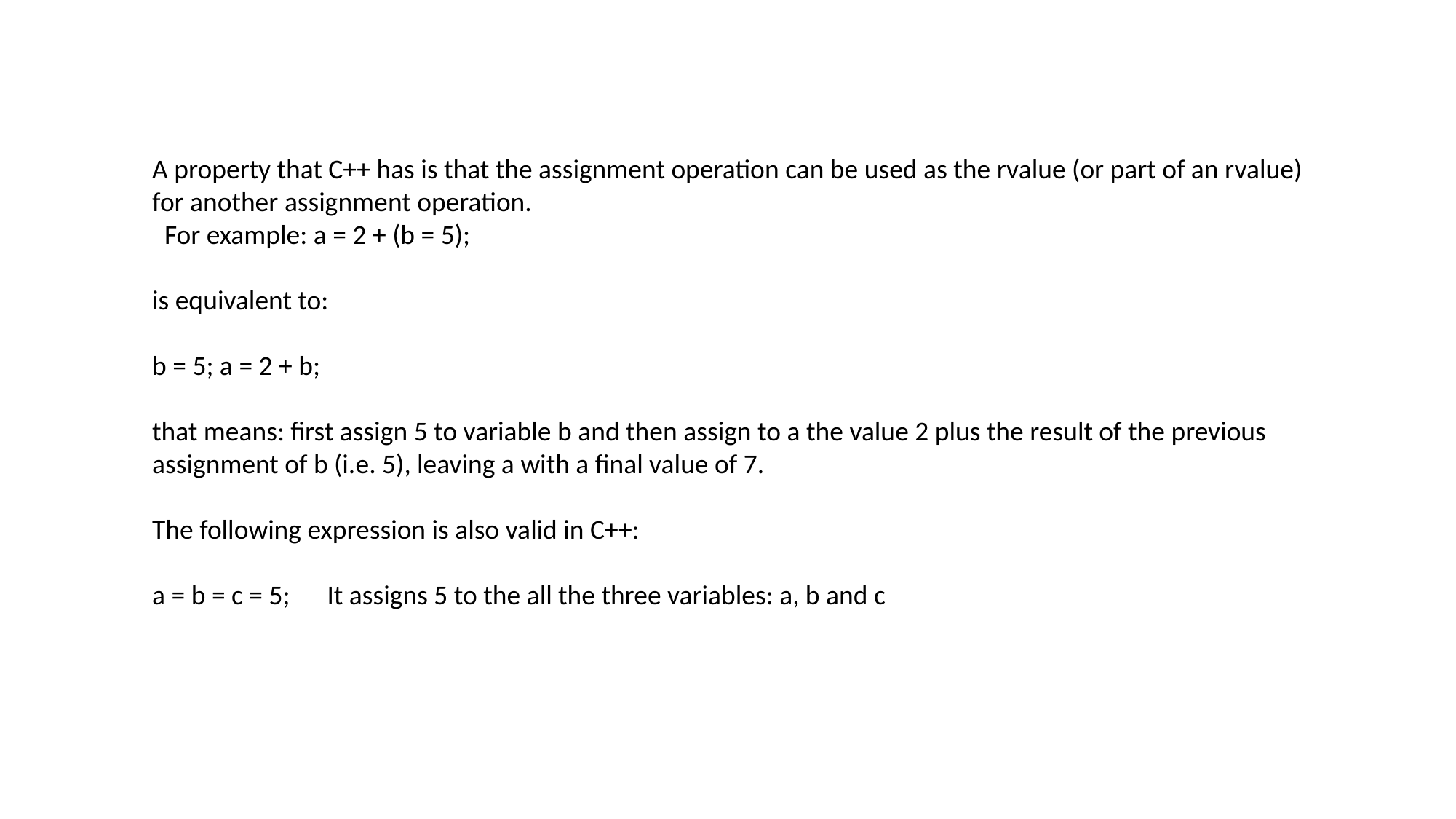

A property that C++ has is that the assignment operation can be used as the rvalue (or part of an rvalue) for another assignment operation.
  For example: a = 2 + (b = 5);

is equivalent to:

b = 5; a = 2 + b;

that means: first assign 5 to variable b and then assign to a the value 2 plus the result of the previous assignment of b (i.e. 5), leaving a with a final value of 7.

The following expression is also valid in C++:

a = b = c = 5;      It assigns 5 to the all the three variables: a, b and c